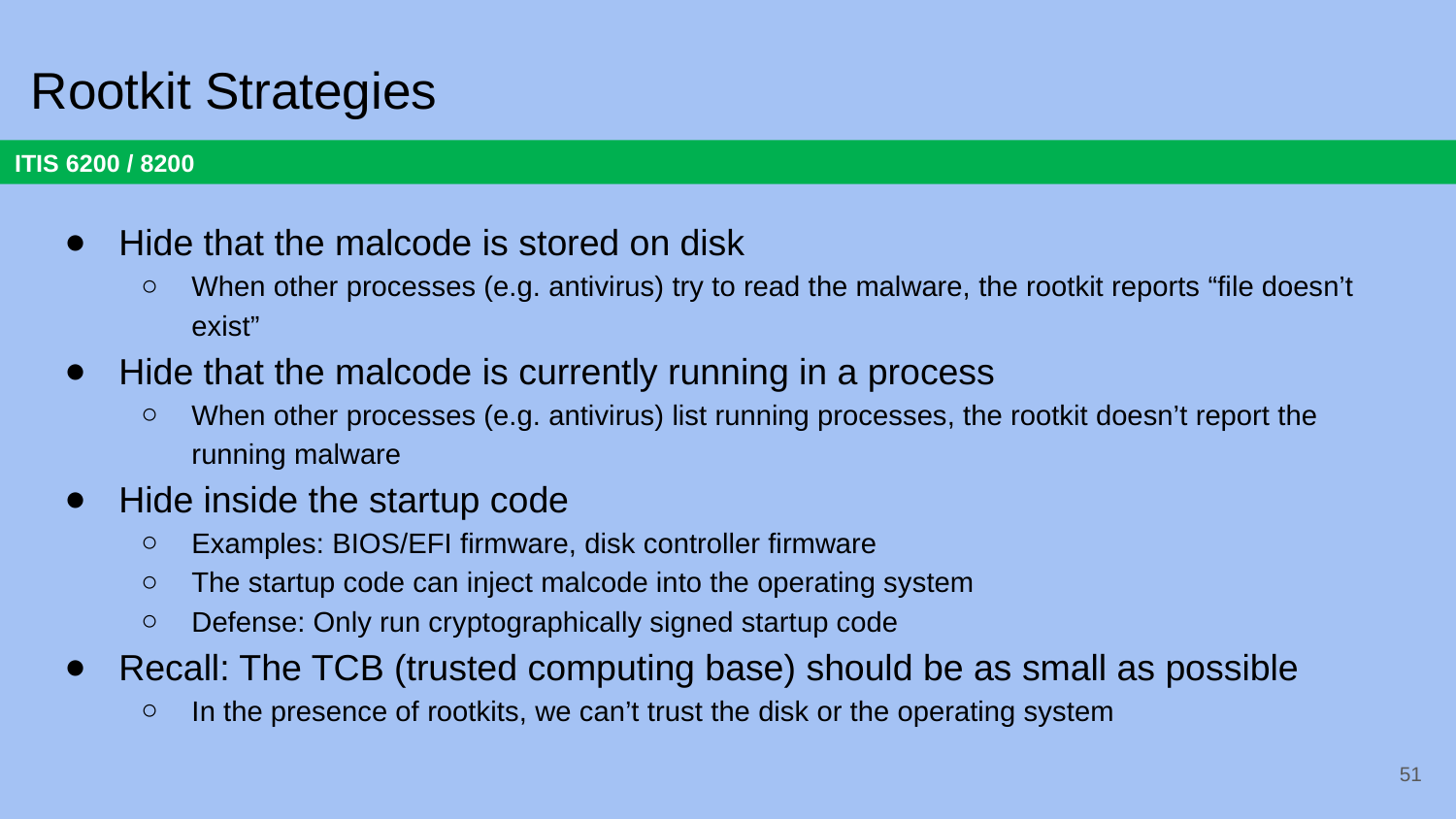

# Rootkit Strategies
Hide that the malcode is stored on disk
When other processes (e.g. antivirus) try to read the malware, the rootkit reports “file doesn’t exist”
Hide that the malcode is currently running in a process
When other processes (e.g. antivirus) list running processes, the rootkit doesn’t report the running malware
Hide inside the startup code
Examples: BIOS/EFI firmware, disk controller firmware
The startup code can inject malcode into the operating system
Defense: Only run cryptographically signed startup code
Recall: The TCB (trusted computing base) should be as small as possible
In the presence of rootkits, we can’t trust the disk or the operating system
51